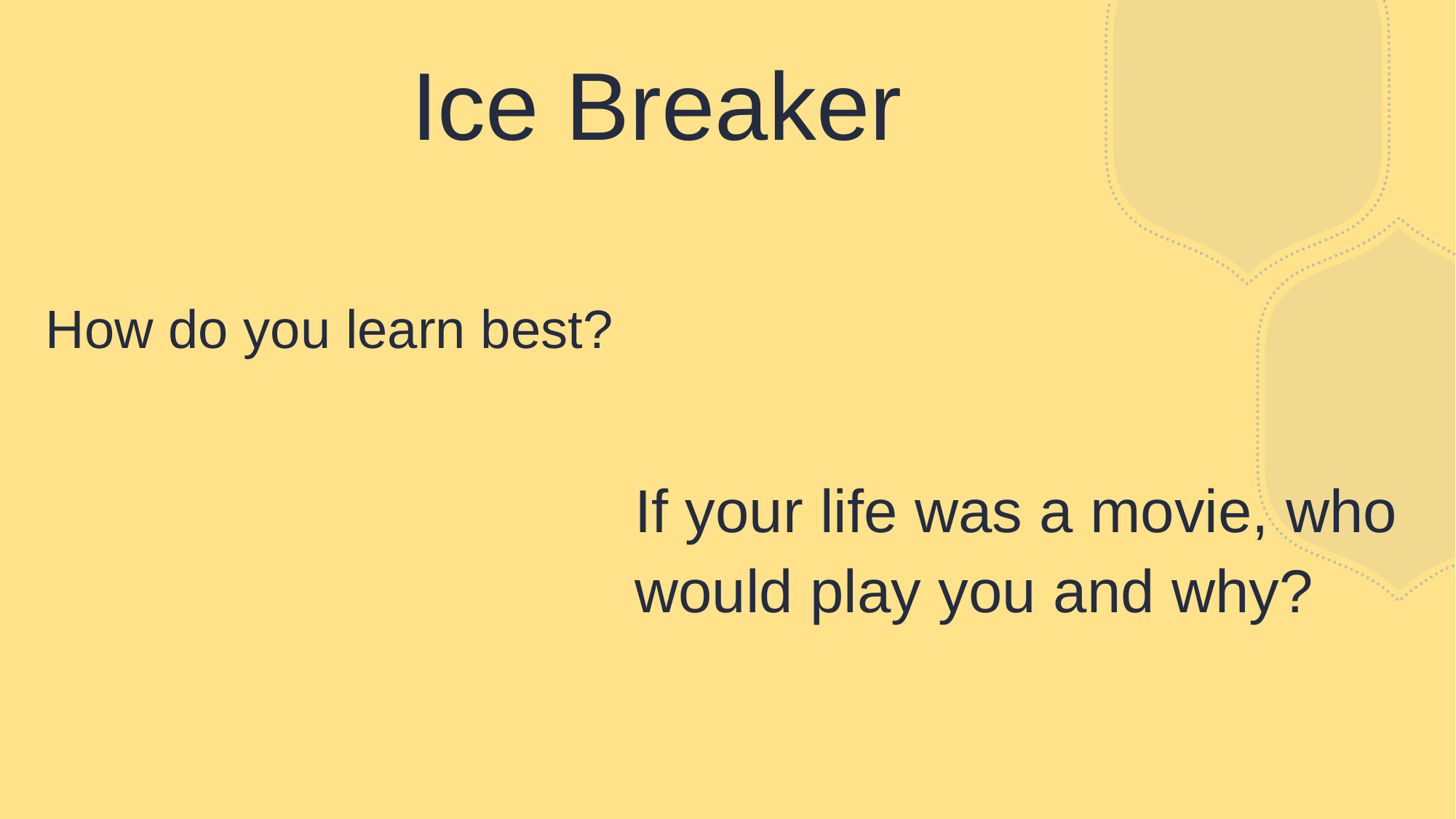

# Ice Breaker
How do you learn best?
If your life was a movie, who would play you and why?